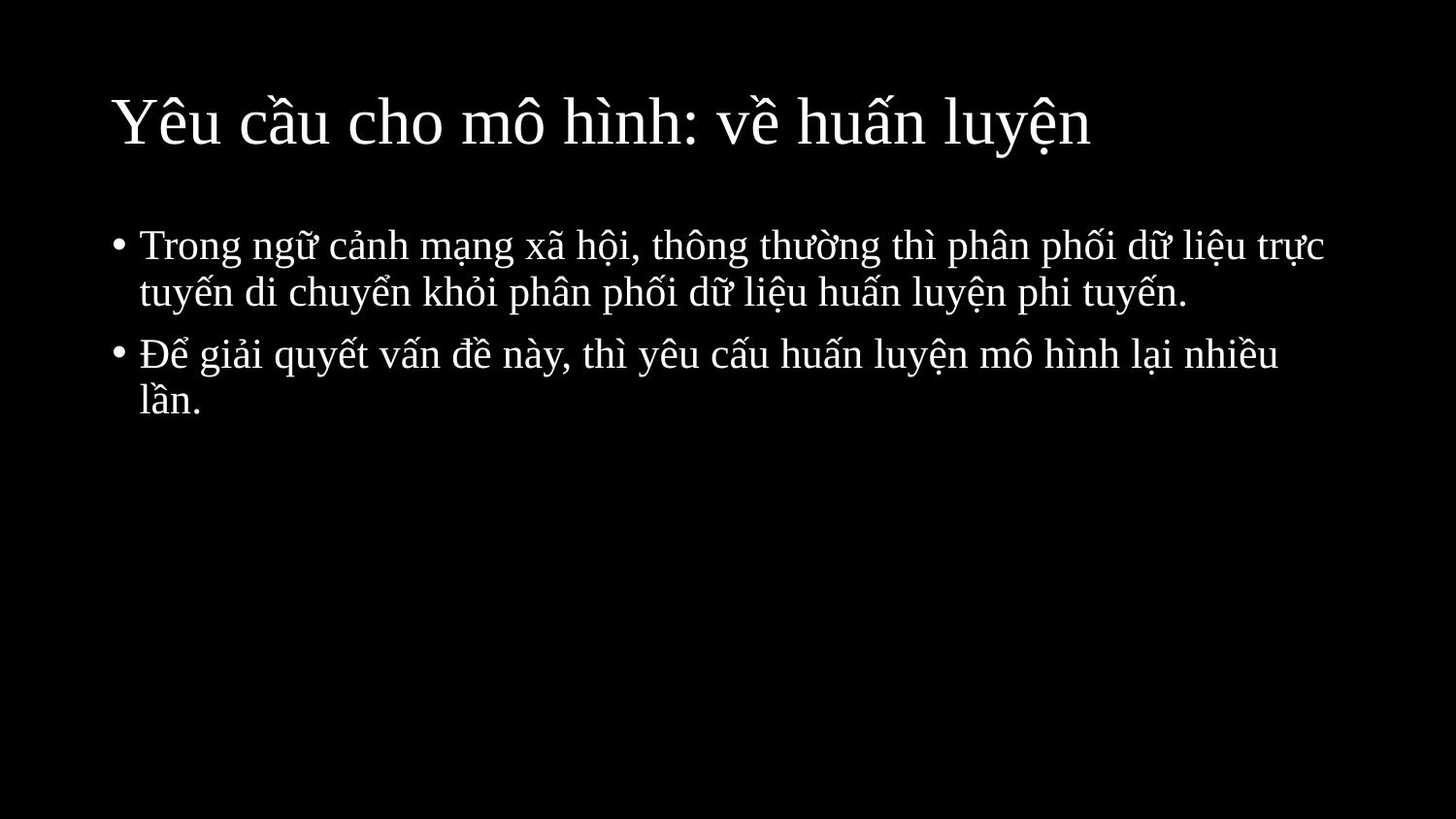

# Yêu cầu cho mô hình: về huấn luyện
Trong ngữ cảnh mạng xã hội, thông thường thì phân phối dữ liệu trực tuyến di chuyển khỏi phân phối dữ liệu huấn luyện phi tuyến.
Để giải quyết vấn đề này, thì yêu cấu huấn luyện mô hình lại nhiều lần.